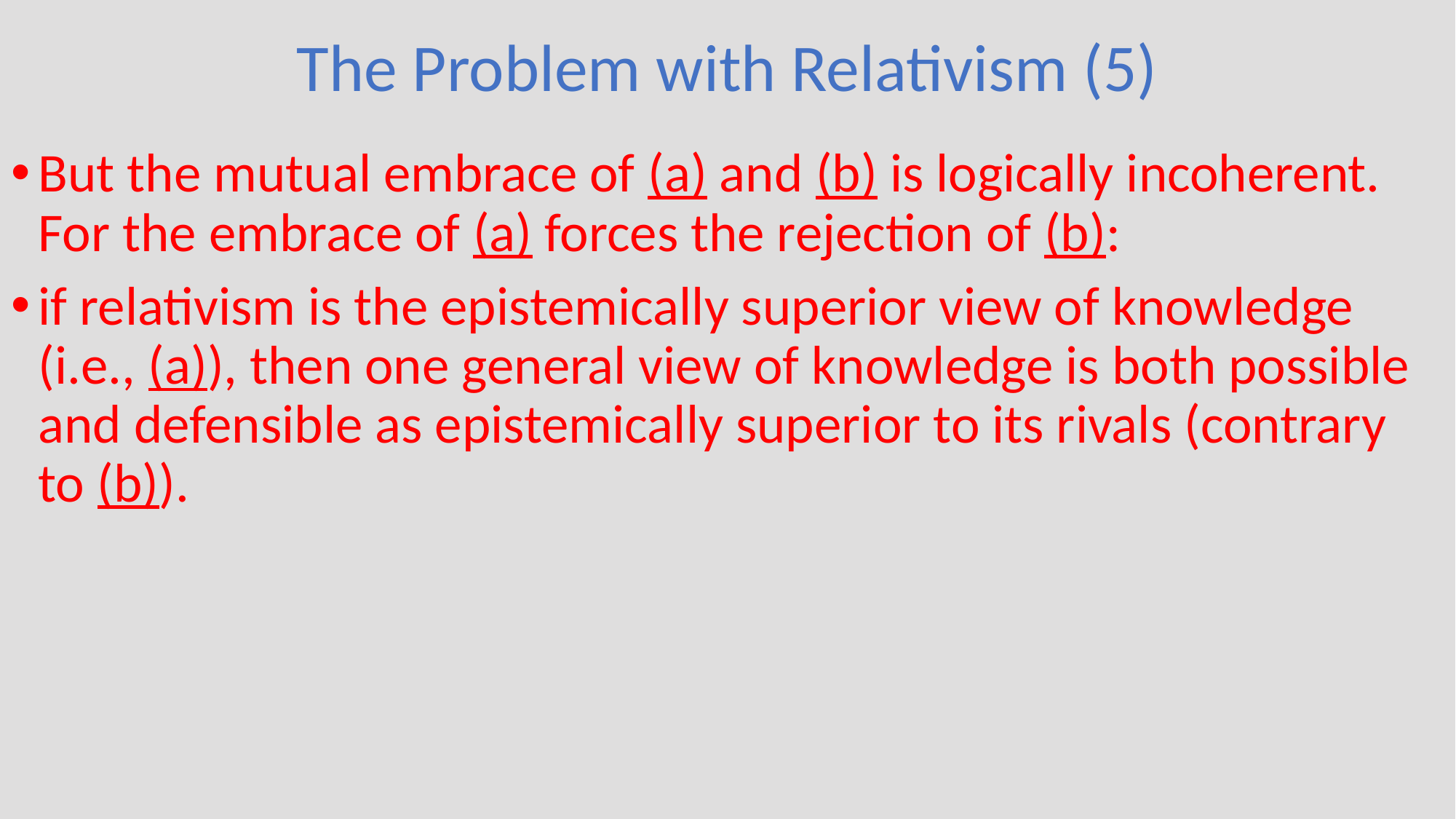

# The Problem with Relativism (5)
But the mutual embrace of (a) and (b) is logically incoherent. For the embrace of (a) forces the rejection of (b):
if relativism is the epistemically superior view of knowledge (i.e., (a)), then one general view of knowledge is both possible and defensible as epistemically superior to its rivals (contrary to (b)).